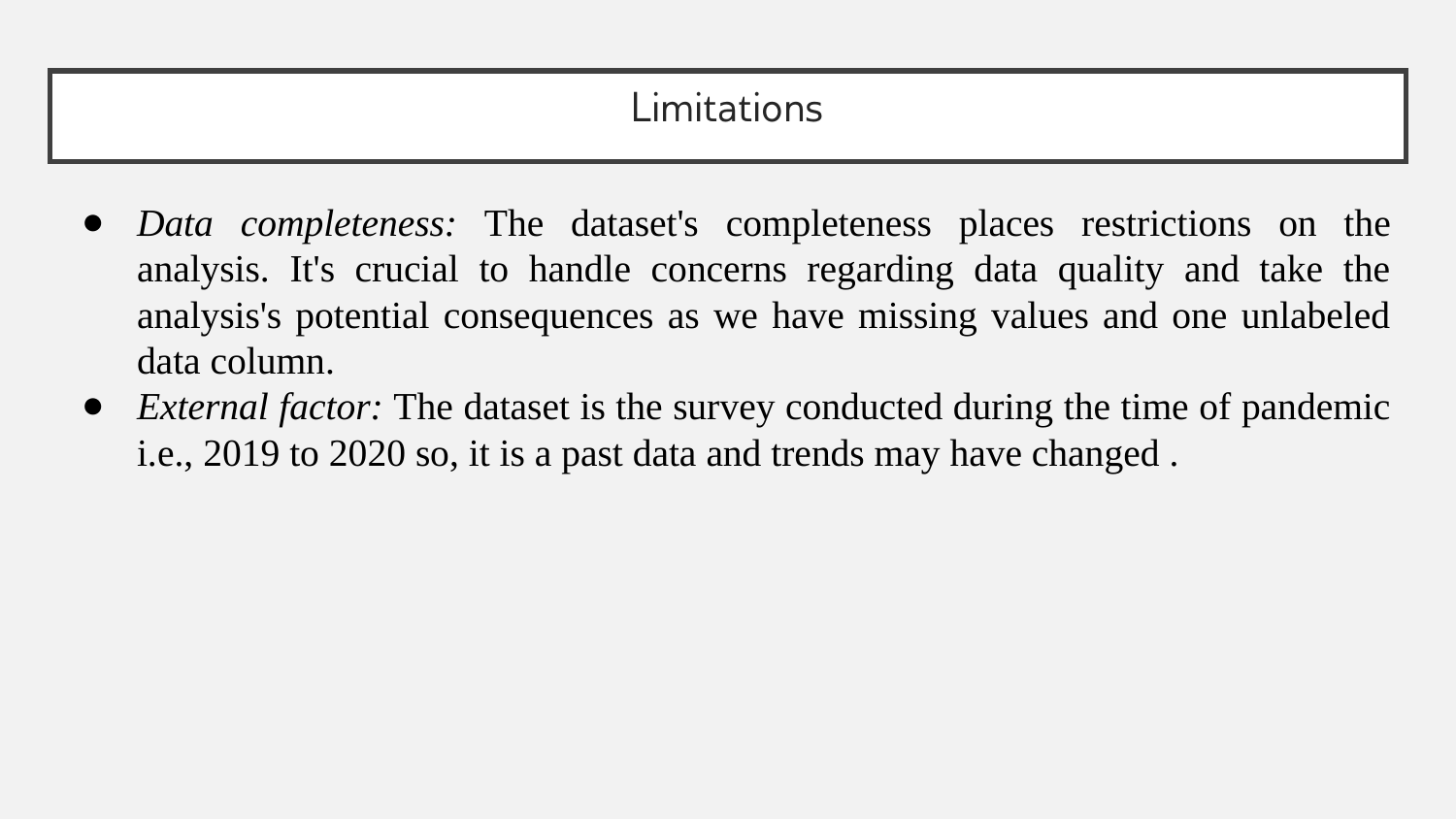

# Limitations
Data completeness: The dataset's completeness places restrictions on the analysis. It's crucial to handle concerns regarding data quality and take the analysis's potential consequences as we have missing values and one unlabeled data column.
External factor: The dataset is the survey conducted during the time of pandemic i.e., 2019 to 2020 so, it is a past data and trends may have changed .